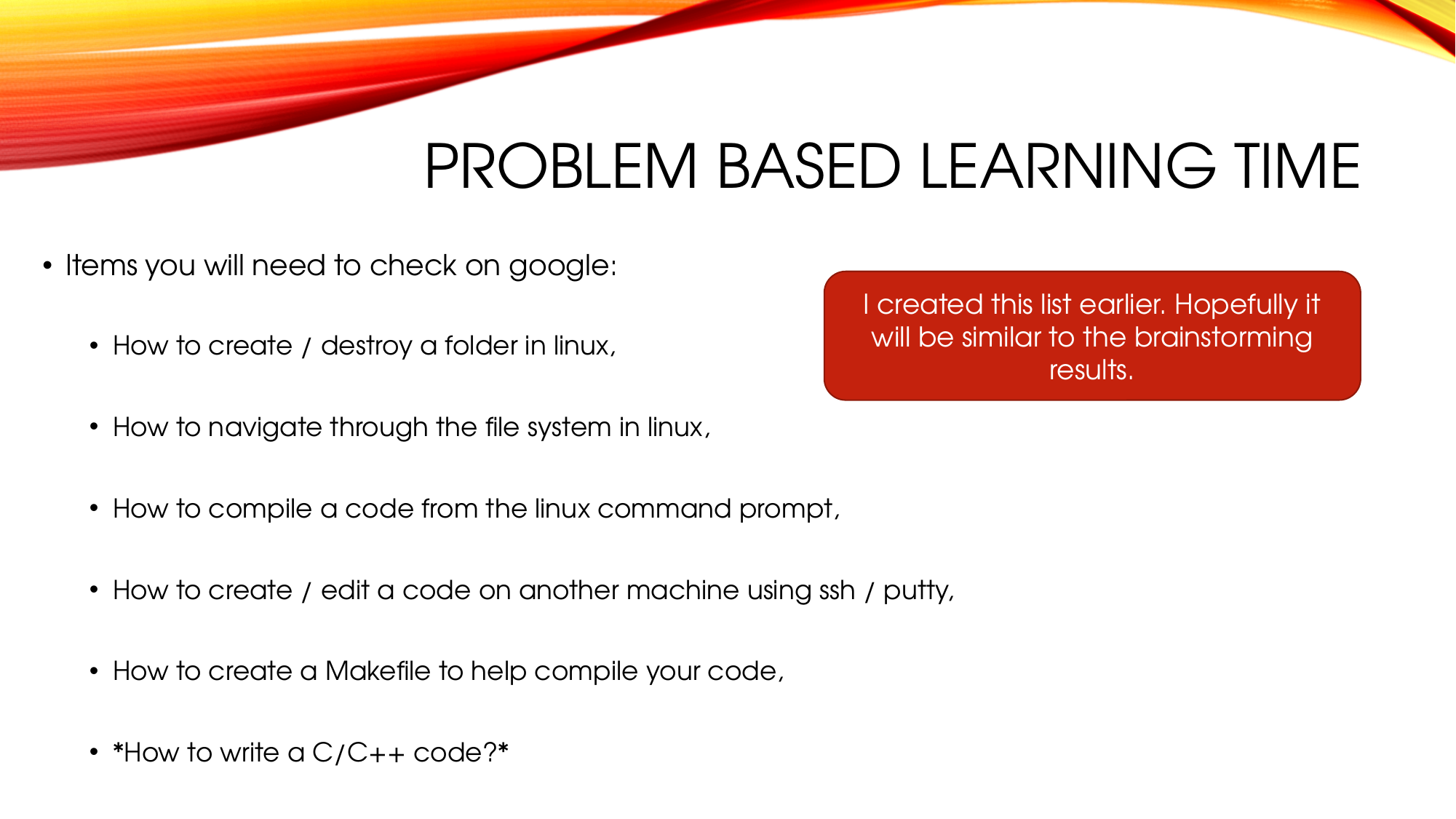

# PROBLEM BASED LEARNING TIME
Items you will need to check on google:

How to create / destroy a folder in linux,

How to navigate through the file system in linux,

How to compile a code from the linux command prompt,

How to create / edit a code on another machine using ssh / putty,

How to create a Makefile to help compile your code,

*How to write a C/C++ code?*
I created this list earlier. Hopefully it will be similar to the brainstorming results.